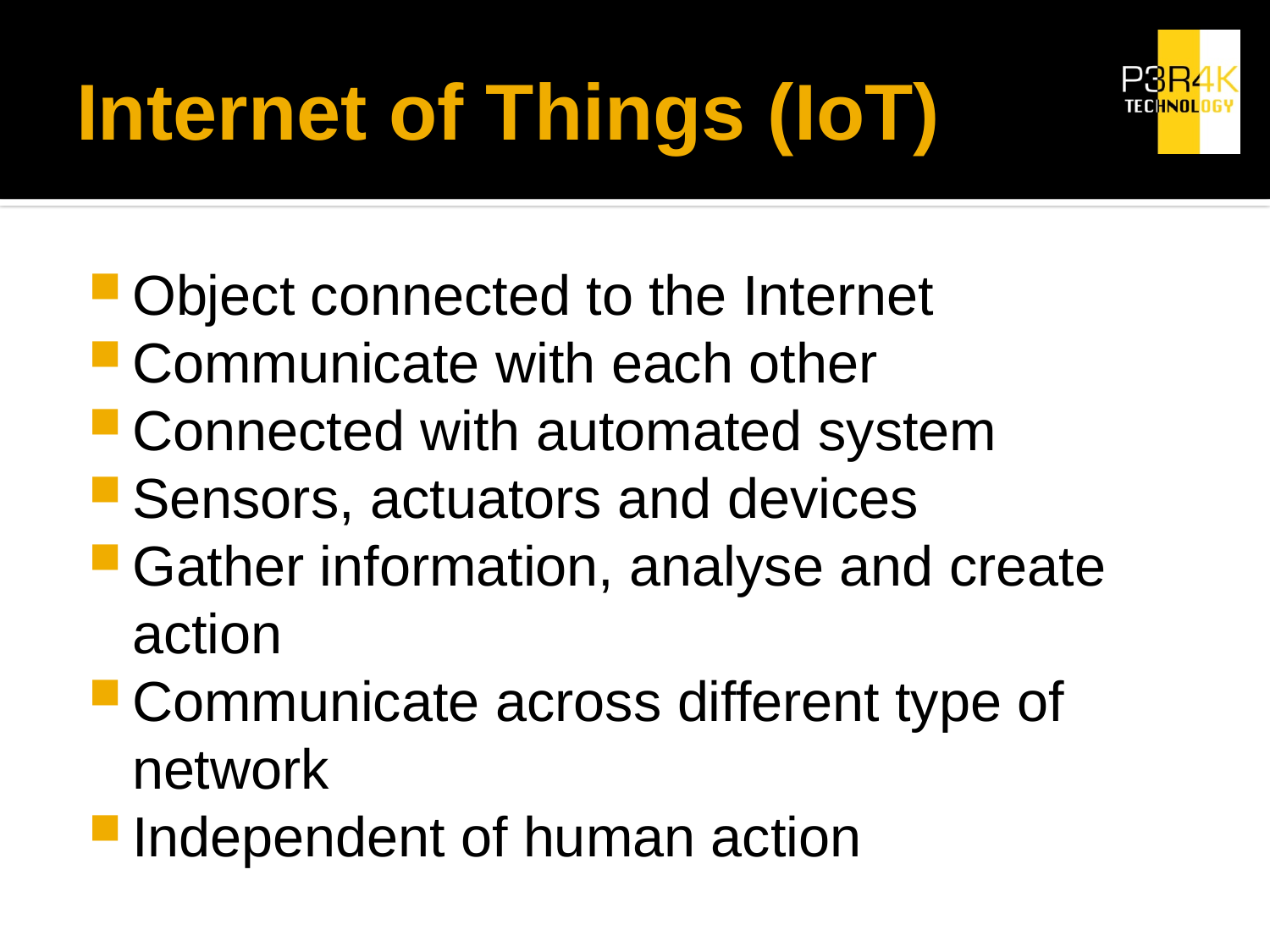

# Internet of Things (IoT)
Object connected to the Internet
Communicate with each other
Connected with automated system
Sensors, actuators and devices
Gather information, analyse and create action
Communicate across different type of network
Independent of human action